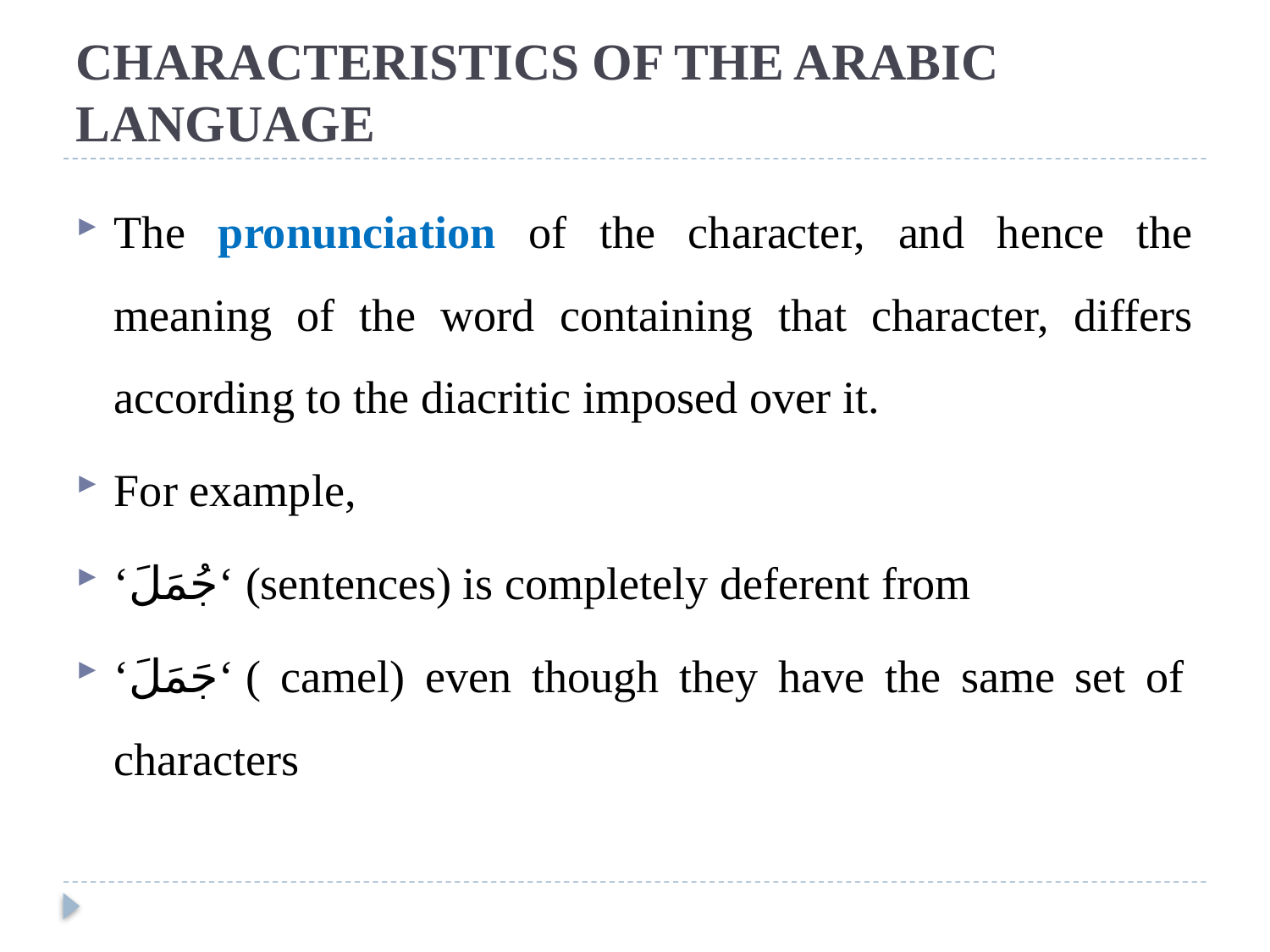

# CHARACTERISTICS OF THE ARABIC LANGUAGE
The pronunciation of the character, and hence the meaning of the word containing that character, differs according to the diacritic imposed over it.
For example,
‘جُمَلَ‘ (sentences) is completely deferent from
‘جَمَلَ‘ ( camel) even though they have the same set of characters